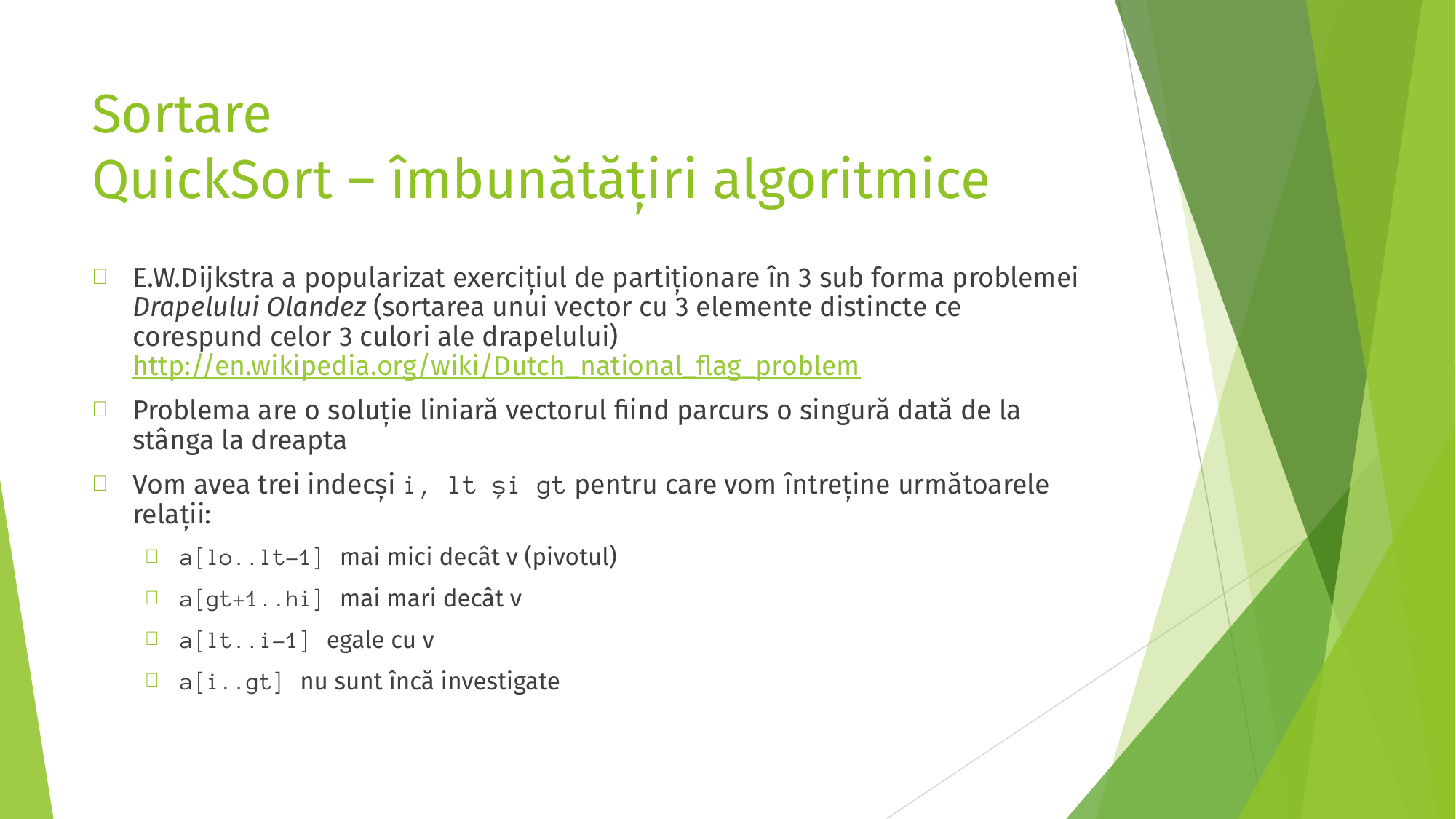

# Sortare QuickSort – îmbunătățiri algoritmice
E.W.Dijkstra a popularizat exercițiul de partiționare în 3 sub forma problemei Drapelului Olandez (sortarea unui vector cu 3 elemente distincte ce corespund celor 3 culori ale drapelului) http://en.wikipedia.org/wiki/Dutch_national_flag_problem
Problema are o soluție liniară vectorul fiind parcurs o singură dată de la stânga la dreapta
Vom avea trei indecși i, lt și gt pentru care vom întreține următoarele relații:
a[lo..lt-1] mai mici decât v (pivotul)
a[gt+1..hi] mai mari decât v
a[lt..i-1] egale cu v
a[i..gt] nu sunt încă investigate